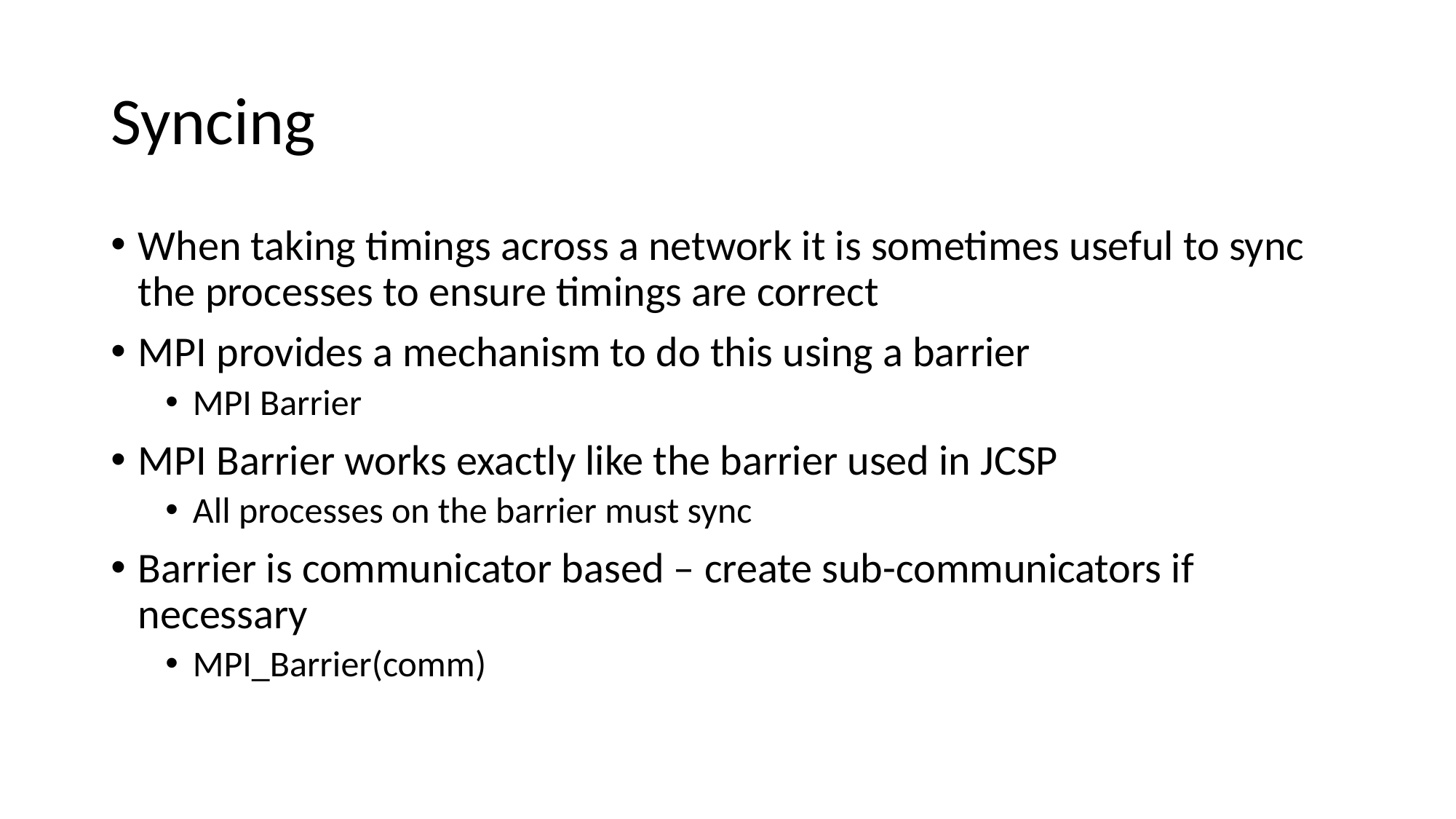

# Syncing
When taking timings across a network it is sometimes useful to sync the processes to ensure timings are correct
MPI provides a mechanism to do this using a barrier
MPI Barrier
MPI Barrier works exactly like the barrier used in JCSP
All processes on the barrier must sync
Barrier is communicator based – create sub-communicators if necessary
MPI_Barrier(comm)